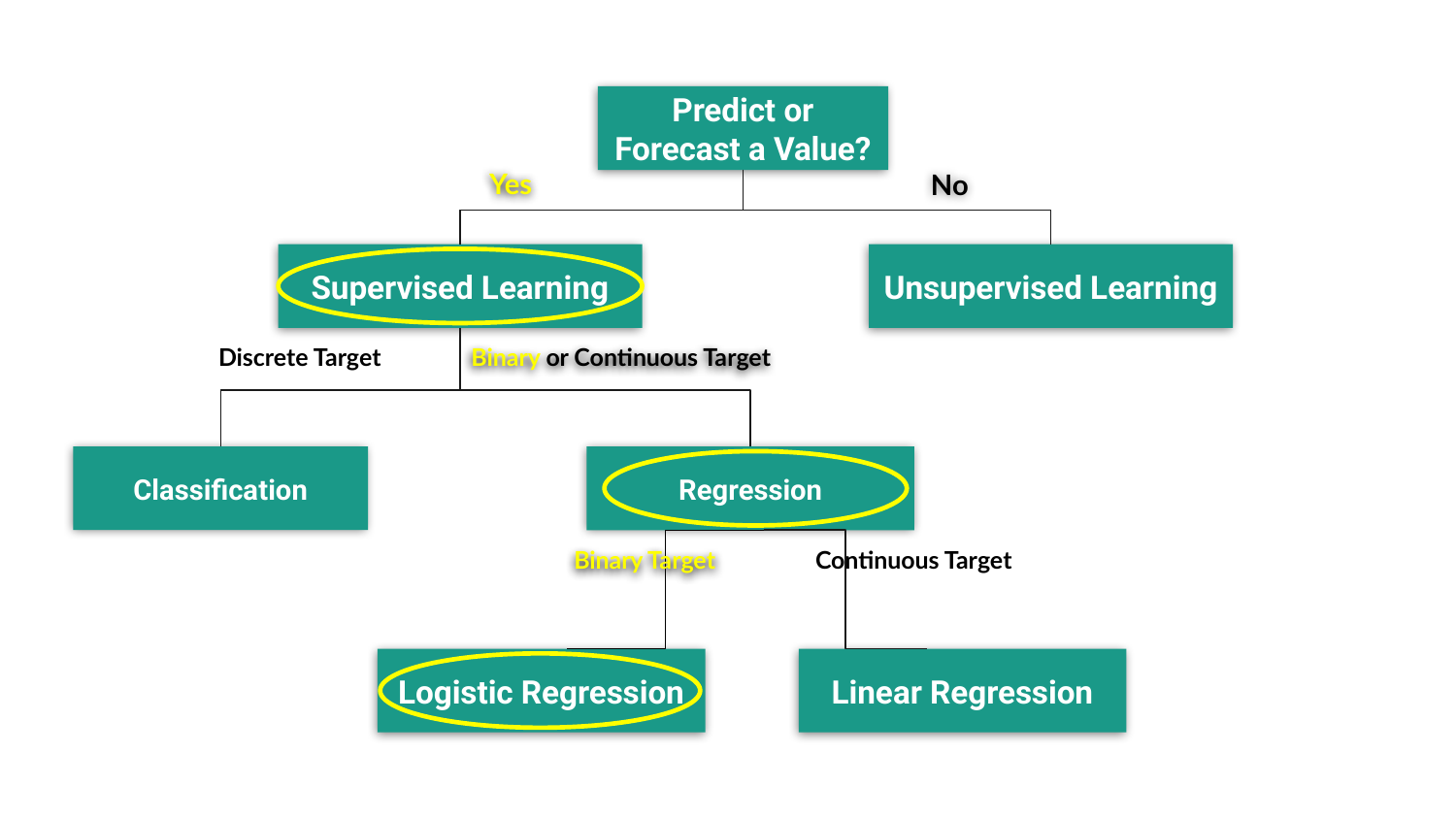

Predict or Forecast a Value?
Yes
No
Supervised Learning
Unsupervised Learning

Binary or Continuous Target
Discrete Target
Classification
Regression

Binary Target
Continuous Target
Linear Regression
Logistic Regression